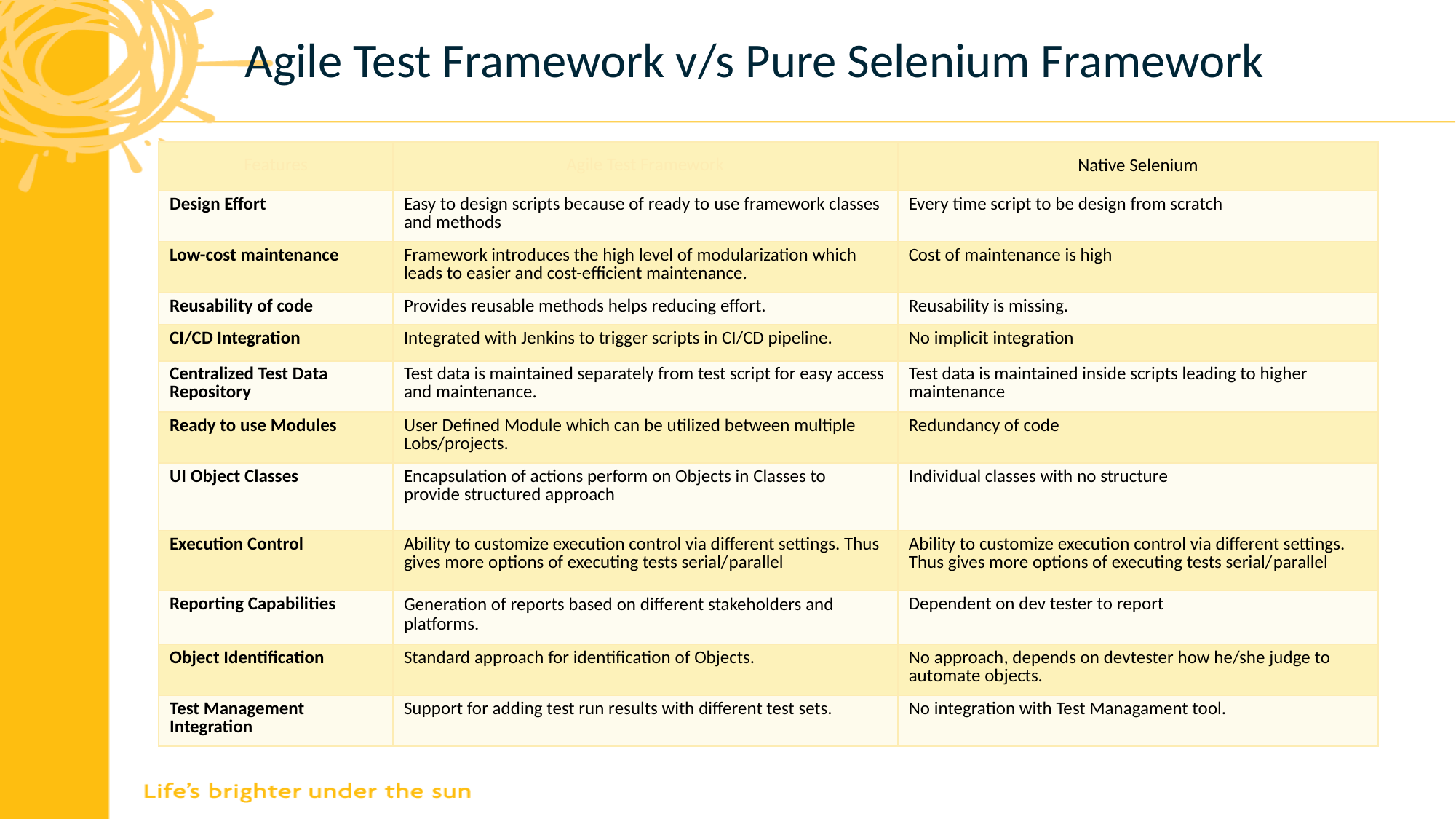

# Agile Test Framework v/s Pure Selenium Framework
| Features | Agile Test Framework | Native Selenium |
| --- | --- | --- |
| Design Effort | Easy to design scripts because of ready to use framework classes and methods | Every time script to be design from scratch |
| Low-cost maintenance | Framework introduces the high level of modularization which leads to easier and cost-efficient maintenance. | Cost of maintenance is high |
| Reusability of code | Provides reusable methods helps reducing effort. | Reusability is missing. |
| CI/CD Integration | Integrated with Jenkins to trigger scripts in CI/CD pipeline. | No implicit integration |
| Centralized Test Data Repository | Test data is maintained separately from test script for easy access and maintenance. | Test data is maintained inside scripts leading to higher maintenance |
| Ready to use Modules | User Defined Module which can be utilized between multiple Lobs/projects. | Redundancy of code |
| UI Object Classes | Encapsulation of actions perform on Objects in Classes to provide structured approach | Individual classes with no structure |
| Execution Control | Ability to customize execution control via different settings. Thus gives more options of executing tests serial/parallel | Ability to customize execution control via different settings. Thus gives more options of executing tests serial/parallel |
| Reporting Capabilities | Generation of reports based on different stakeholders and platforms. | Dependent on dev tester to report |
| Object Identification | Standard approach for identification of Objects. | No approach, depends on devtester how he/she judge to automate objects. |
| Test Management Integration | Support for adding test run results with different test sets. | No integration with Test Managament tool. |